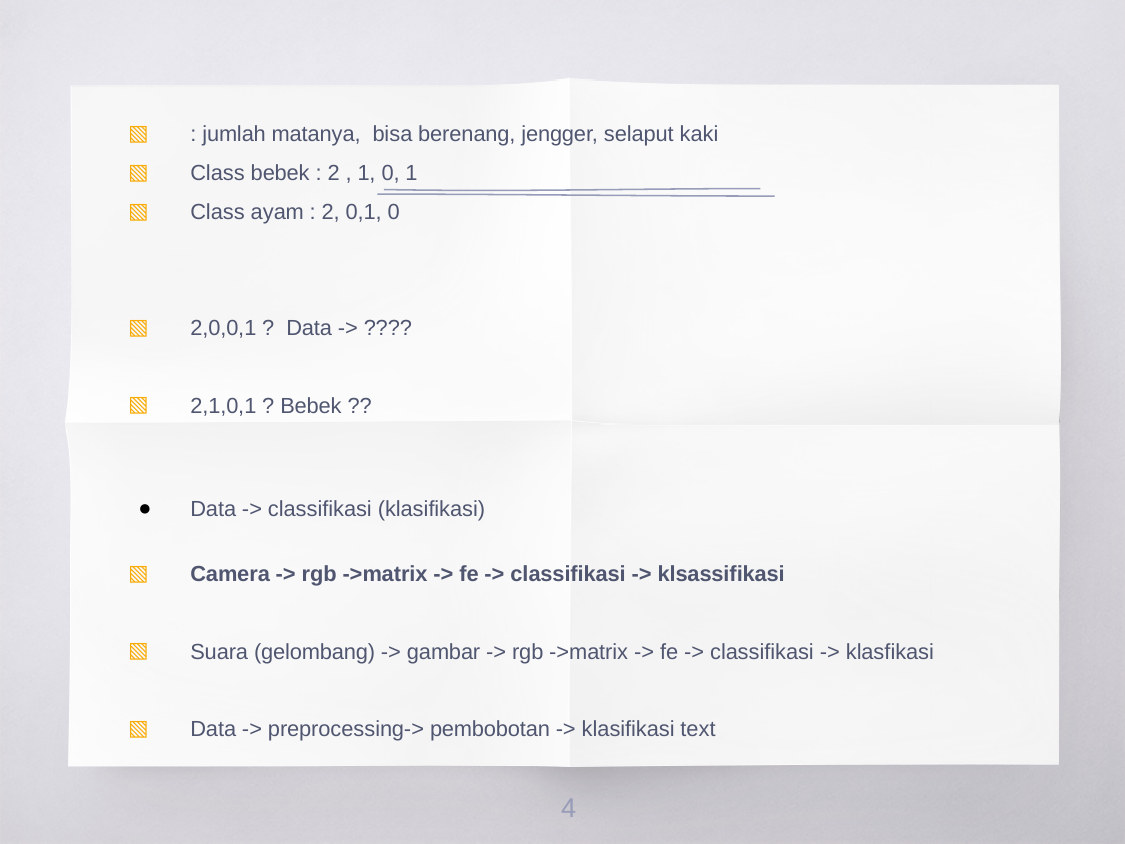

: jumlah matanya,  bisa berenang, jengger, selaput kaki
Class bebek : 2 , 1, 0, 1
Class ayam : 2, 0,1, 0

2,0,0,1 ?  Data -> ????

2,1,0,1 ? Bebek ??

Data -> classifikasi (klasifikasi)
Camera -> rgb ->matrix -> fe -> classifikasi -> klsassifikasi

Suara (gelombang) -> gambar -> rgb ->matrix -> fe -> classifikasi -> klasfikasi

Data -> preprocessing-> pembobotan -> klasifikasi text

4